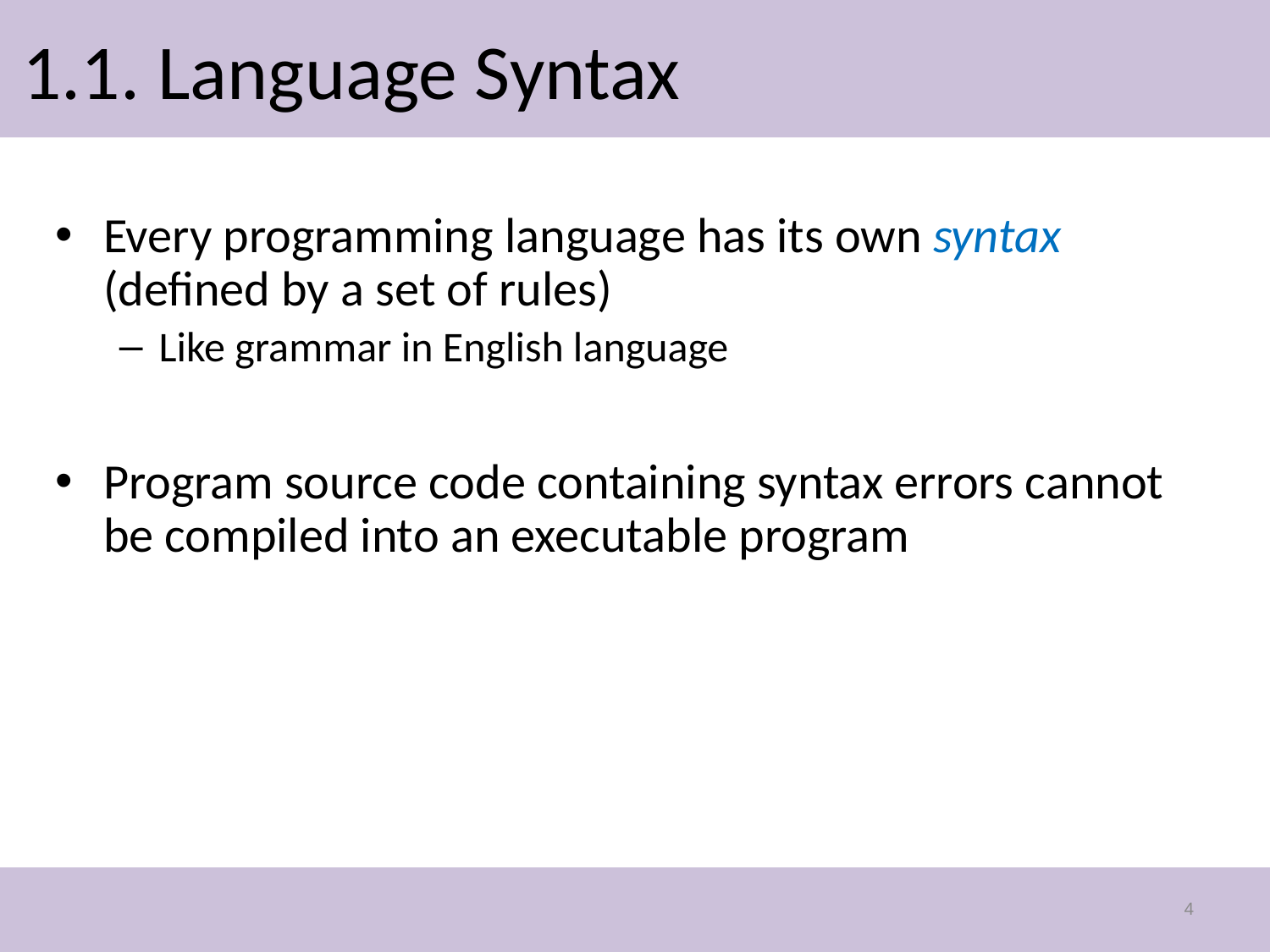

# 1.1. Language Syntax
Every programming language has its own syntax (defined by a set of rules)
Like grammar in English language

Program source code containing syntax errors cannot be compiled into an executable program

4